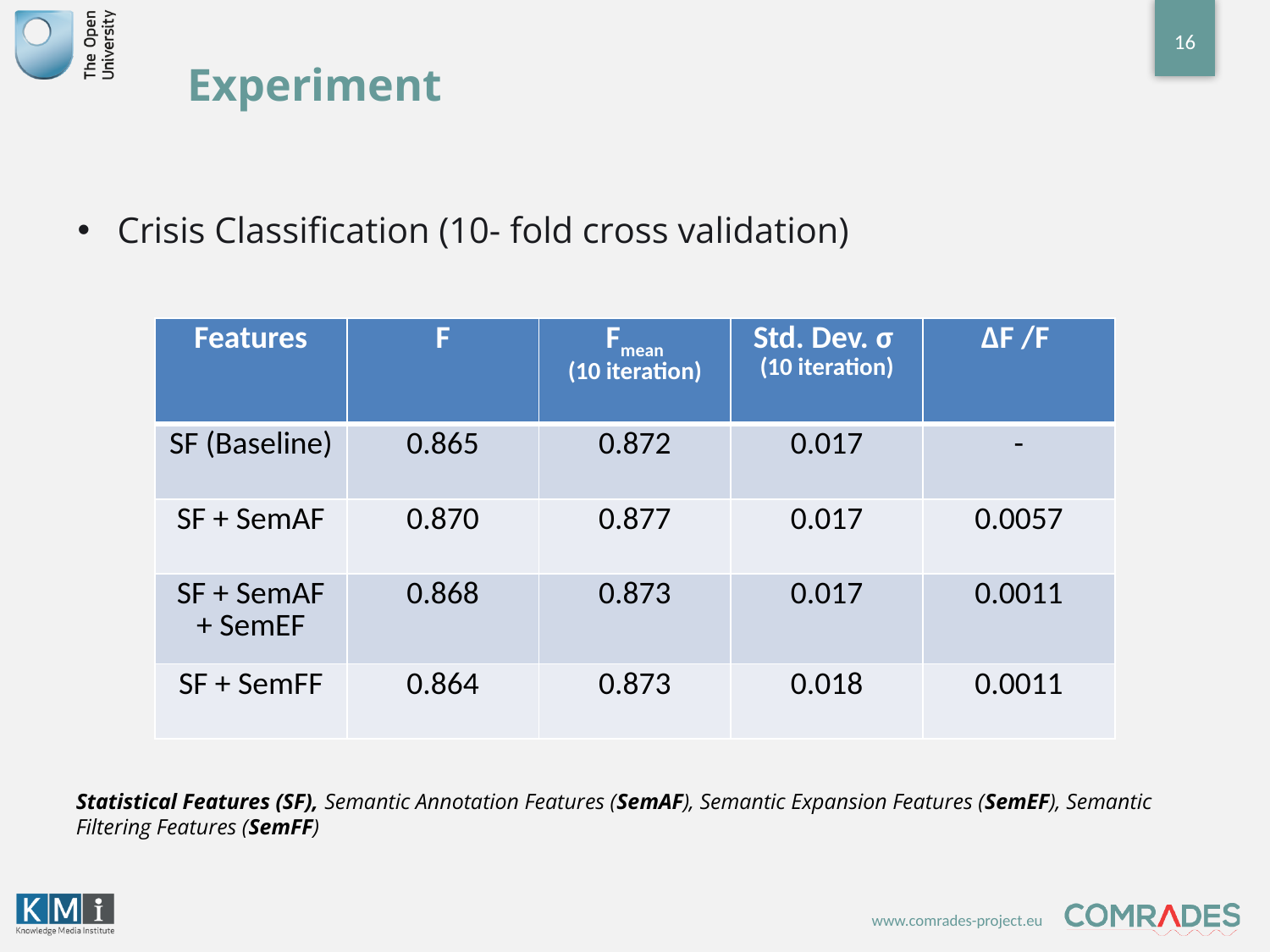

16
# Experiment

Crisis Classification (10- fold cross validation)
| Features | F | Fmean (10 iteration) | Std. Dev. σ (10 iteration) | ∆F /F |
| --- | --- | --- | --- | --- |
| SF (Baseline) | 0.865 | 0.872 | 0.017 | - |
| SF + SemAF | 0.870 | 0.877 | 0.017 | 0.0057 |
| SF + SemAF + SemEF | 0.868 | 0.873 | 0.017 | 0.0011 |
| SF + SemFF | 0.864 | 0.873 | 0.018 | 0.0011 |
Statistical Features (SF), Semantic Annotation Features (SemAF), Semantic Expansion Features (SemEF), Semantic Filtering Features (SemFF)